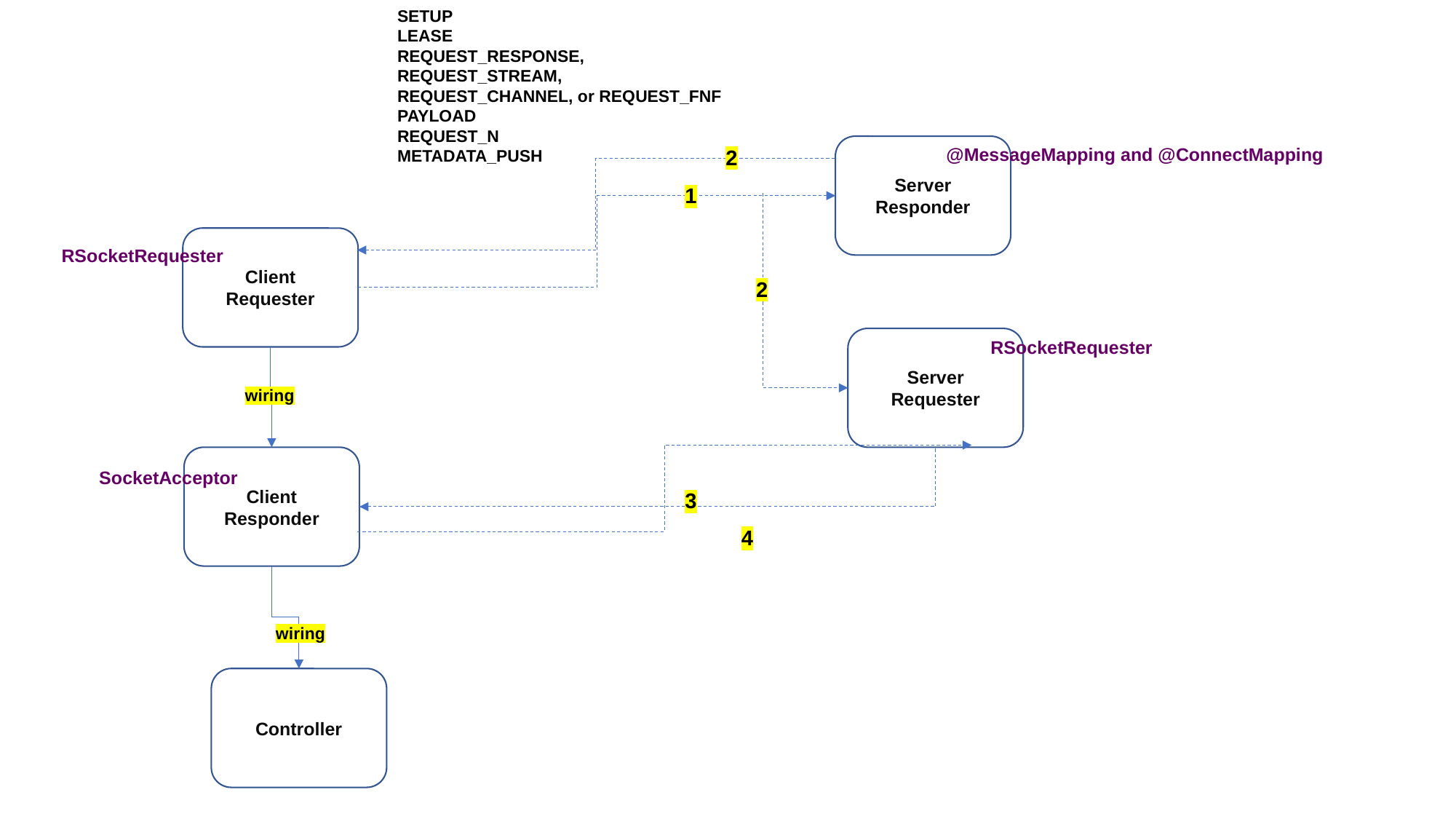

SETUP
LEASE
REQUEST_RESPONSE, REQUEST_STREAM, REQUEST_CHANNEL, or REQUEST_FNF
PAYLOAD
REQUEST_N
METADATA_PUSH
Server Responder
@MessageMapping and @ConnectMapping
2
1
Client Requester
RSocketRequester
2
Server Requester
RSocketRequester
wiring
Client Responder
SocketAcceptor
3
4
wiring
Controller